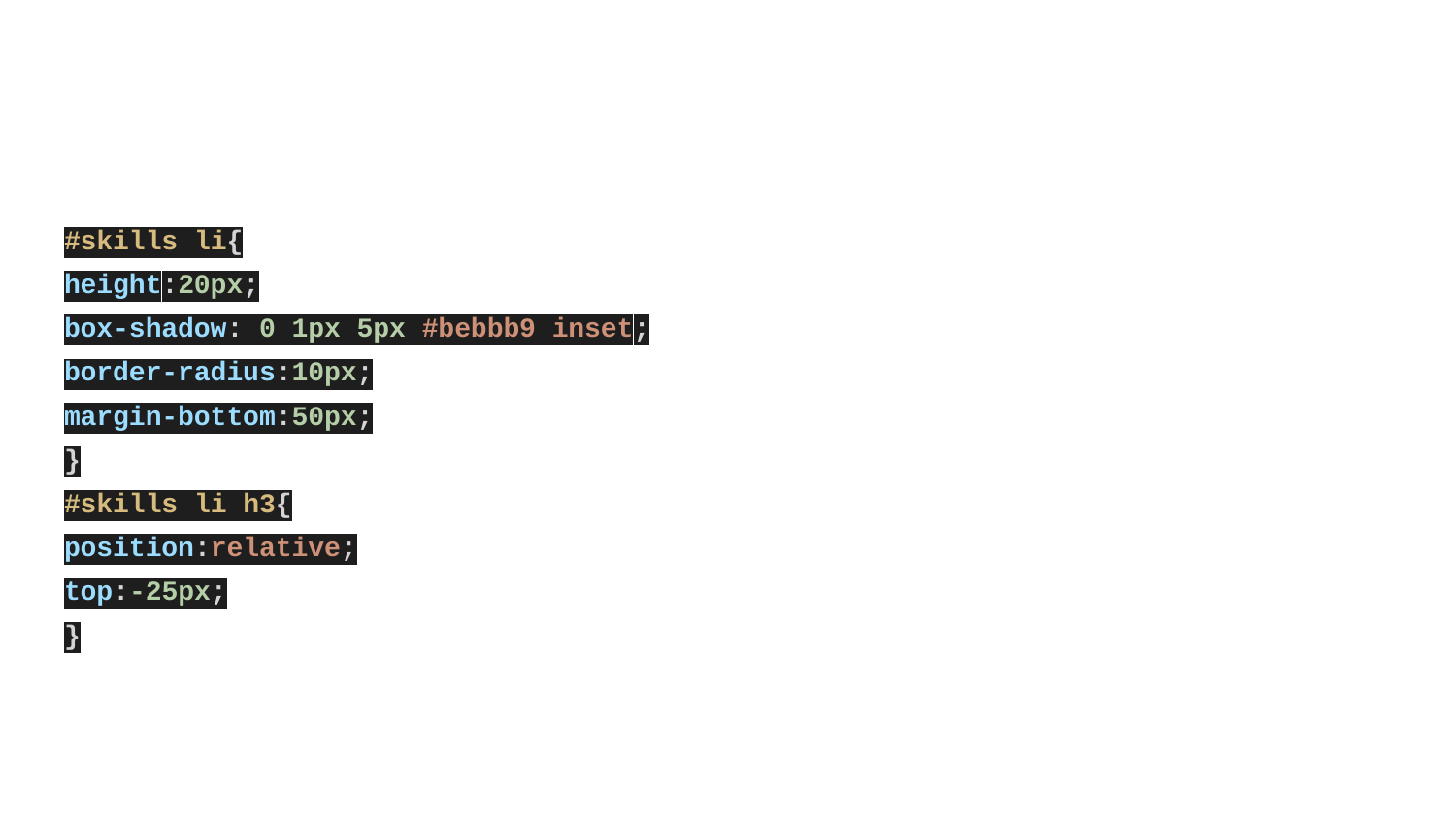

#
#skills li{
height:20px;
box-shadow: 0 1px 5px #bebbb9 inset;
border-radius:10px;
margin-bottom:50px;
}
#skills li h3{
position:relative;
top:-25px;
}